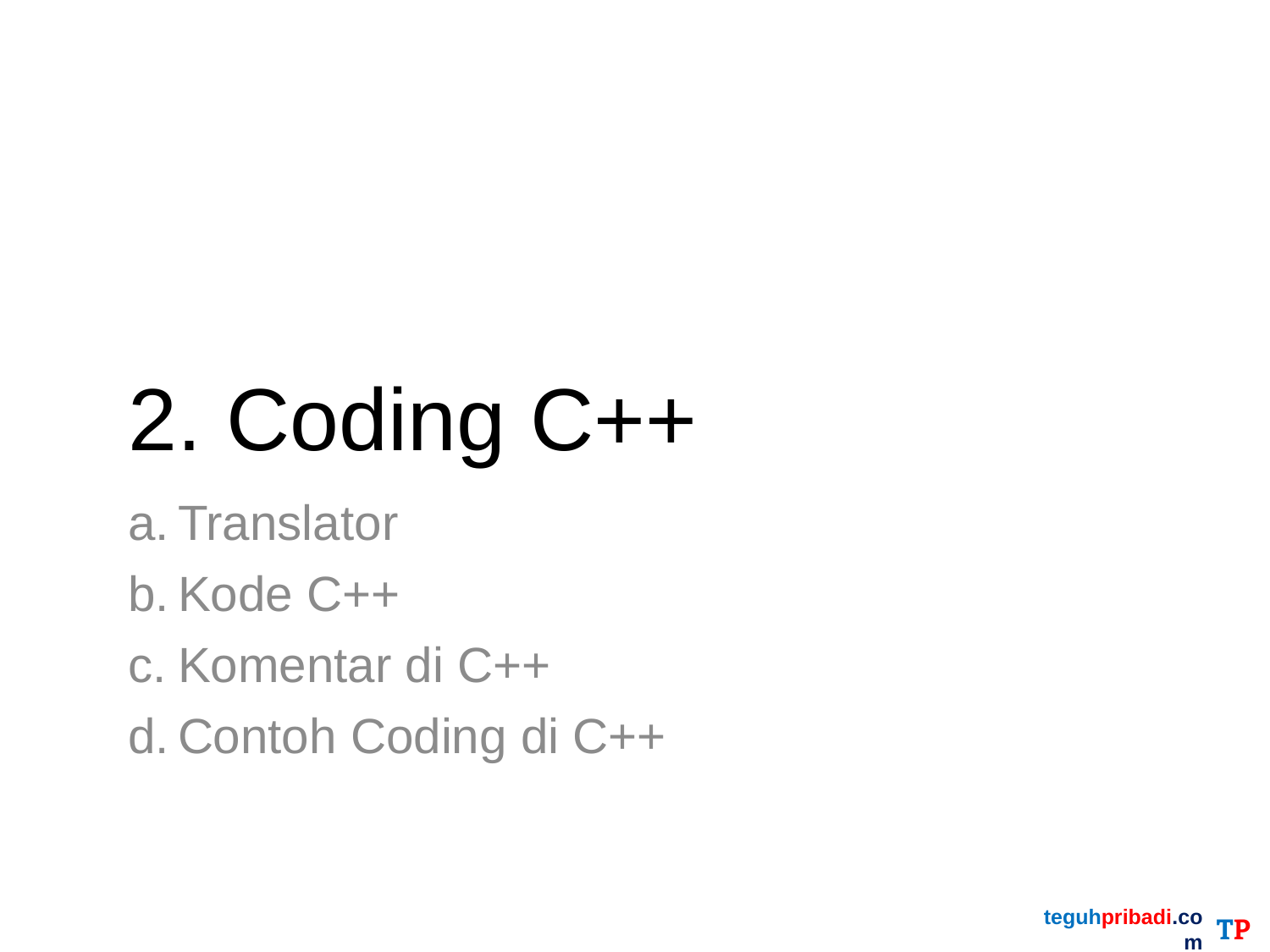

# 2. Coding C++
Translator
Kode C++
Komentar di C++
Contoh Coding di C++